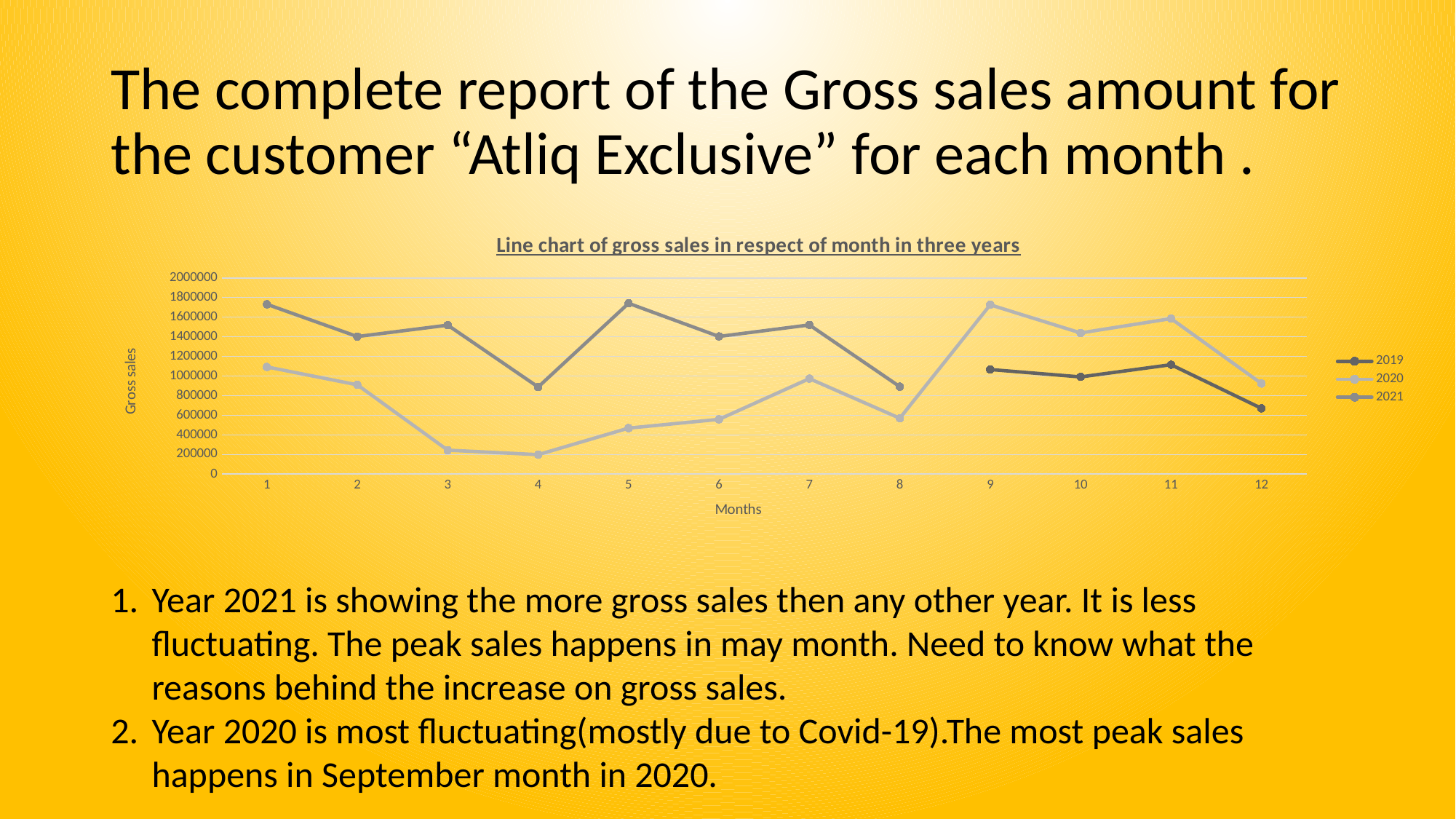

# The complete report of the Gross sales amount for the customer “Atliq Exclusive” for each month .

### Chart: Line chart of gross sales in respect of month in three years

| Category | 2019 | 2020 | 2021 |
|---|---|---|---|
| 1 | None | 1092487.7819 | 1731068.0948 |
| 2 | None | 910017.4929 | 1402643.4837 |
| 3 | None | 243903.7724 | 1518630.0374 |
| 4 | None | 198249.3858 | 887564.4059 |
| 5 | None | 468715.972 | 1741384.9821 |
| 6 | None | 557983.5133 | 1403534.8562 |
| 7 | None | 973696.0065 | 1520631.3684 |
| 8 | None | 569510.0347 | 891262.6863 |
| 9 | 1066547.8523 | 1725995.9702 | None |
| 10 | 991044.9686 | 1439452.3618 | None |
| 11 | 1115465.2663 | 1585372.5202 | None |
| 12 | 670126.778 | 923110.7819 | None |
Year 2021 is showing the more gross sales then any other year. It is less fluctuating. The peak sales happens in may month. Need to know what the reasons behind the increase on gross sales.
Year 2020 is most fluctuating(mostly due to Covid-19).The most peak sales happens in September month in 2020.